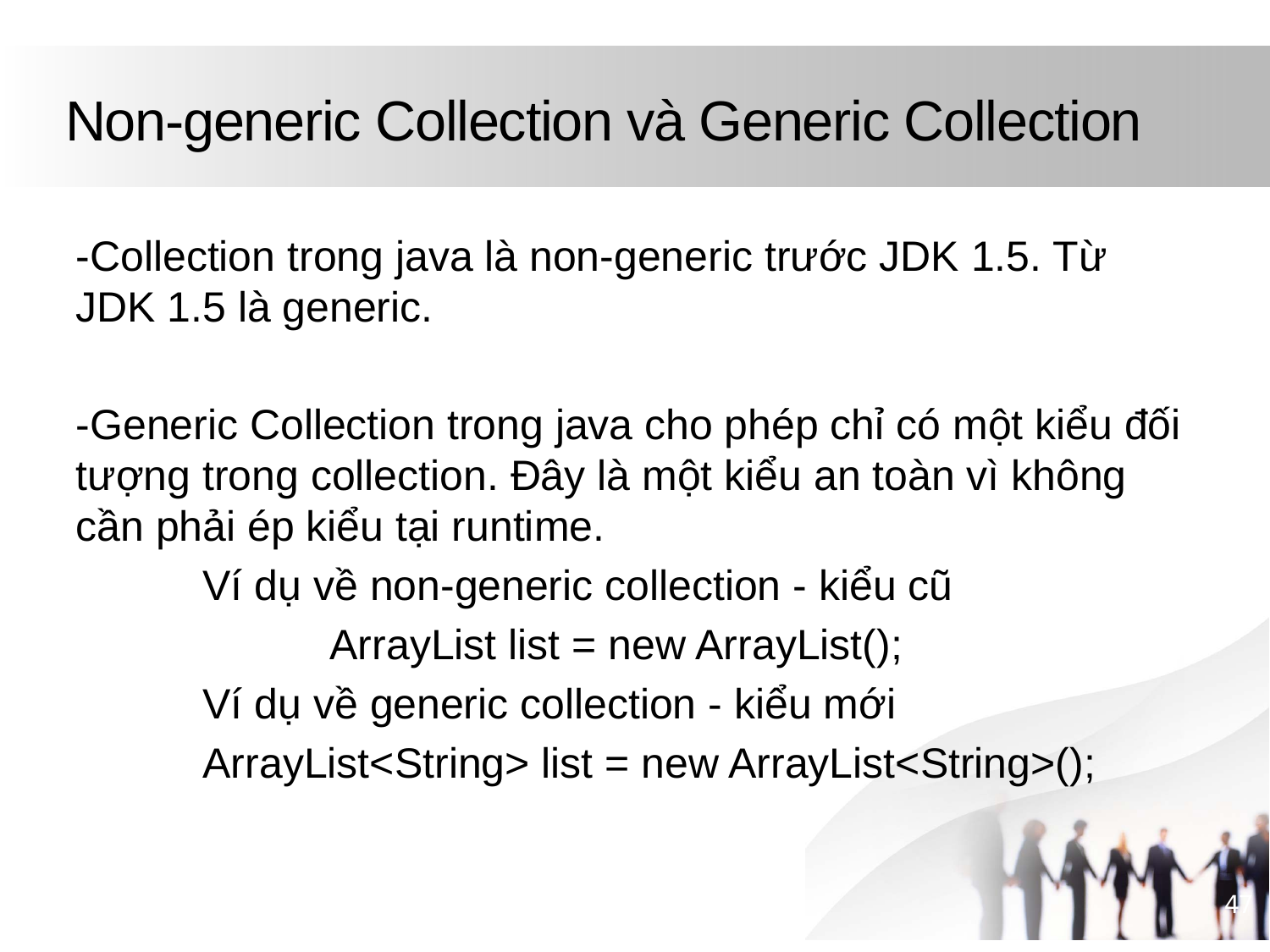

# Non-generic Collection và Generic Collection
-Collection trong java là non-generic trước JDK 1.5. Từ JDK 1.5 là generic.

-Generic Collection trong java cho phép chỉ có một kiểu đối tượng trong collection. Đây là một kiểu an toàn vì không cần phải ép kiểu tại runtime.
	Ví dụ về non-generic collection - kiểu cũ
		ArrayList list = new ArrayList();
	Ví dụ về generic collection - kiểu mới
	ArrayList<String> list = new ArrayList<String>();
47